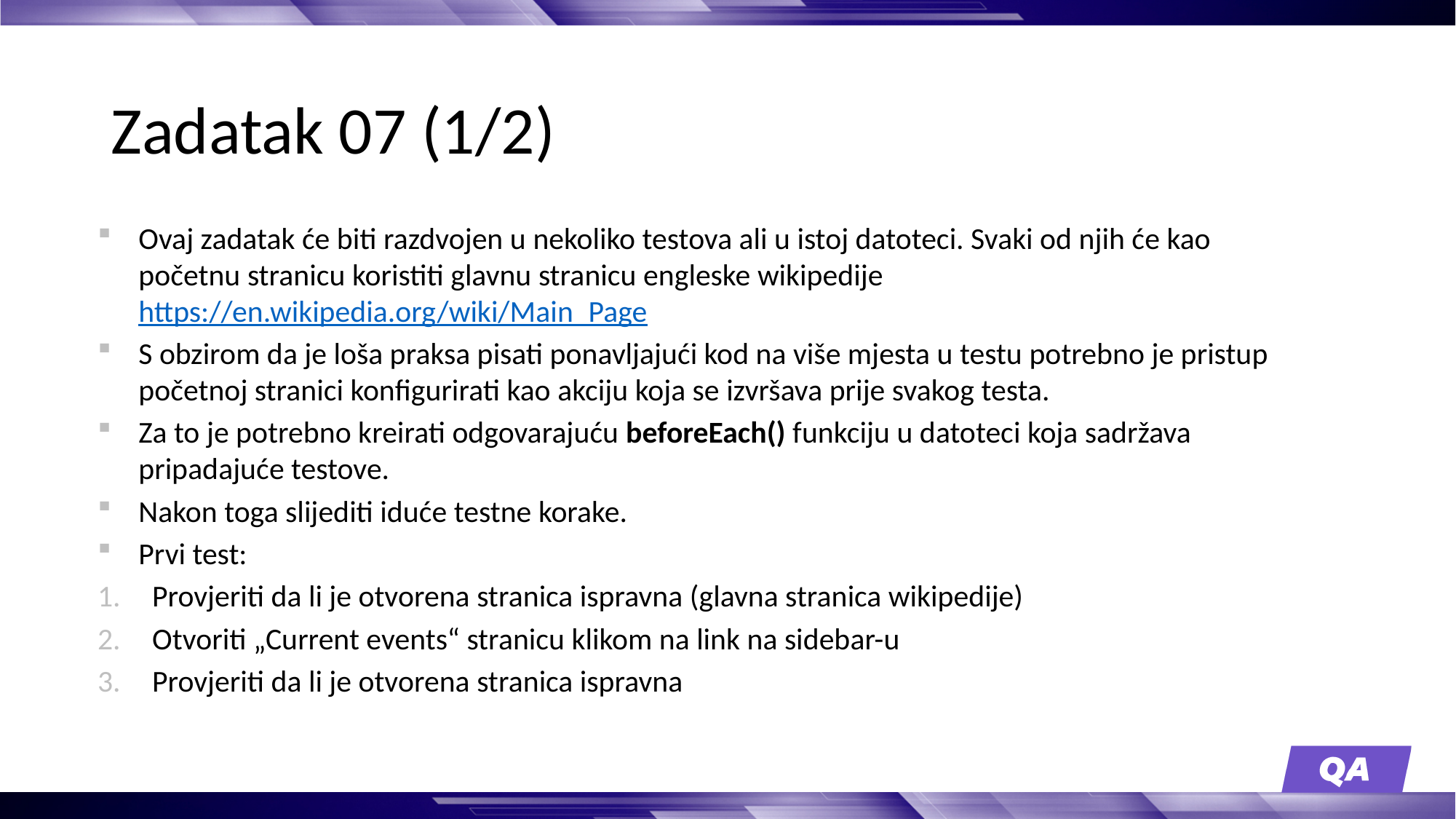

# Zadatak 07 (1/2)
Ovaj zadatak će biti razdvojen u nekoliko testova ali u istoj datoteci. Svaki od njih će kao početnu stranicu koristiti glavnu stranicu engleske wikipedije https://en.wikipedia.org/wiki/Main_Page
S obzirom da je loša praksa pisati ponavljajući kod na više mjesta u testu potrebno je pristup početnoj stranici konfigurirati kao akciju koja se izvršava prije svakog testa.
Za to je potrebno kreirati odgovarajuću beforeEach() funkciju u datoteci koja sadržava pripadajuće testove.
Nakon toga slijediti iduće testne korake.
Prvi test:
Provjeriti da li je otvorena stranica ispravna (glavna stranica wikipedije)
Otvoriti „Current events“ stranicu klikom na link na sidebar-u
Provjeriti da li je otvorena stranica ispravna